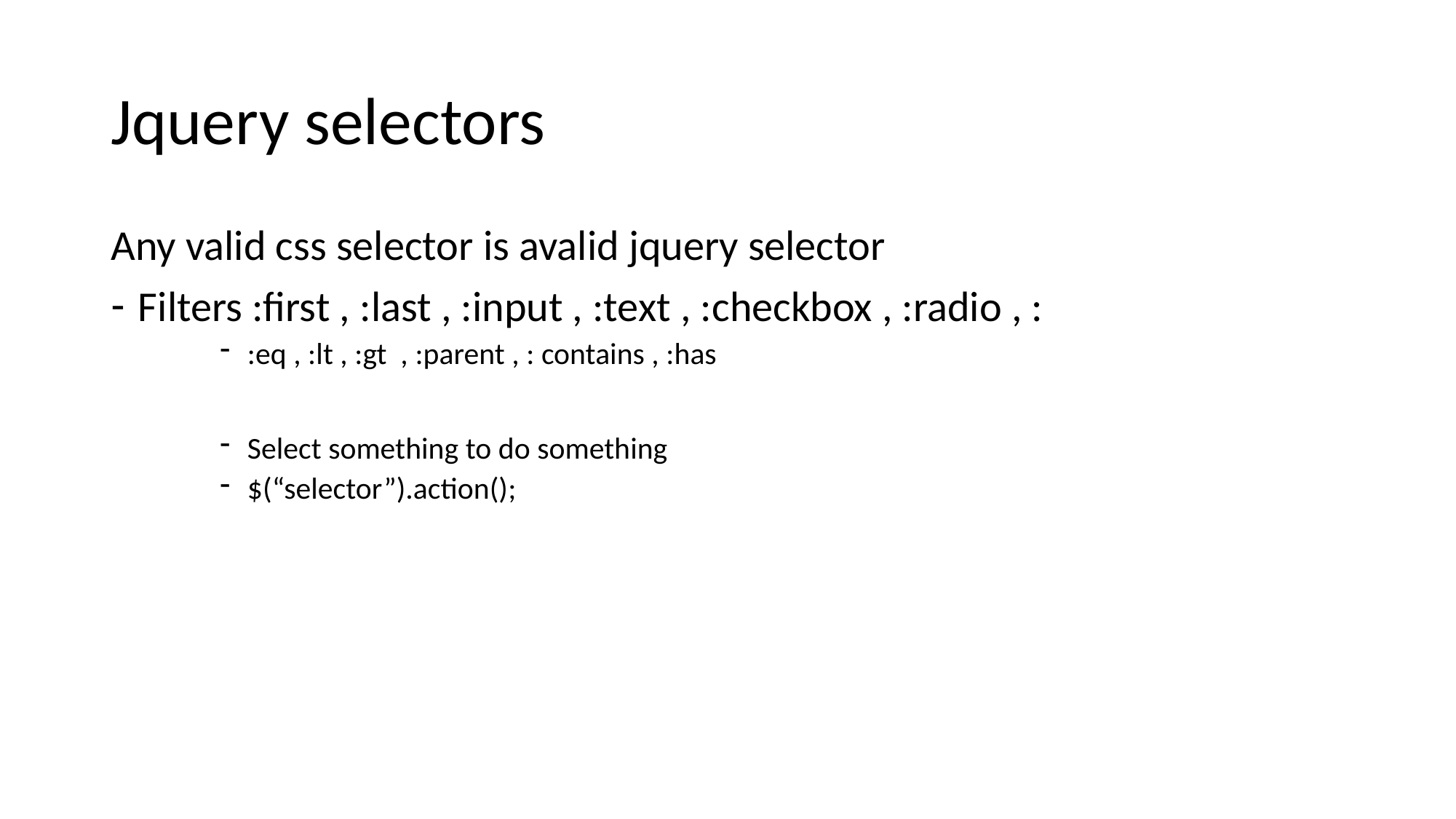

# Jquery selectors
Any valid css selector is avalid jquery selector
Filters :first , :last , :input , :text , :checkbox , :radio , :
:eq , :lt , :gt  , :parent , : contains , :has

Select something to do something
$(“selector”).action();